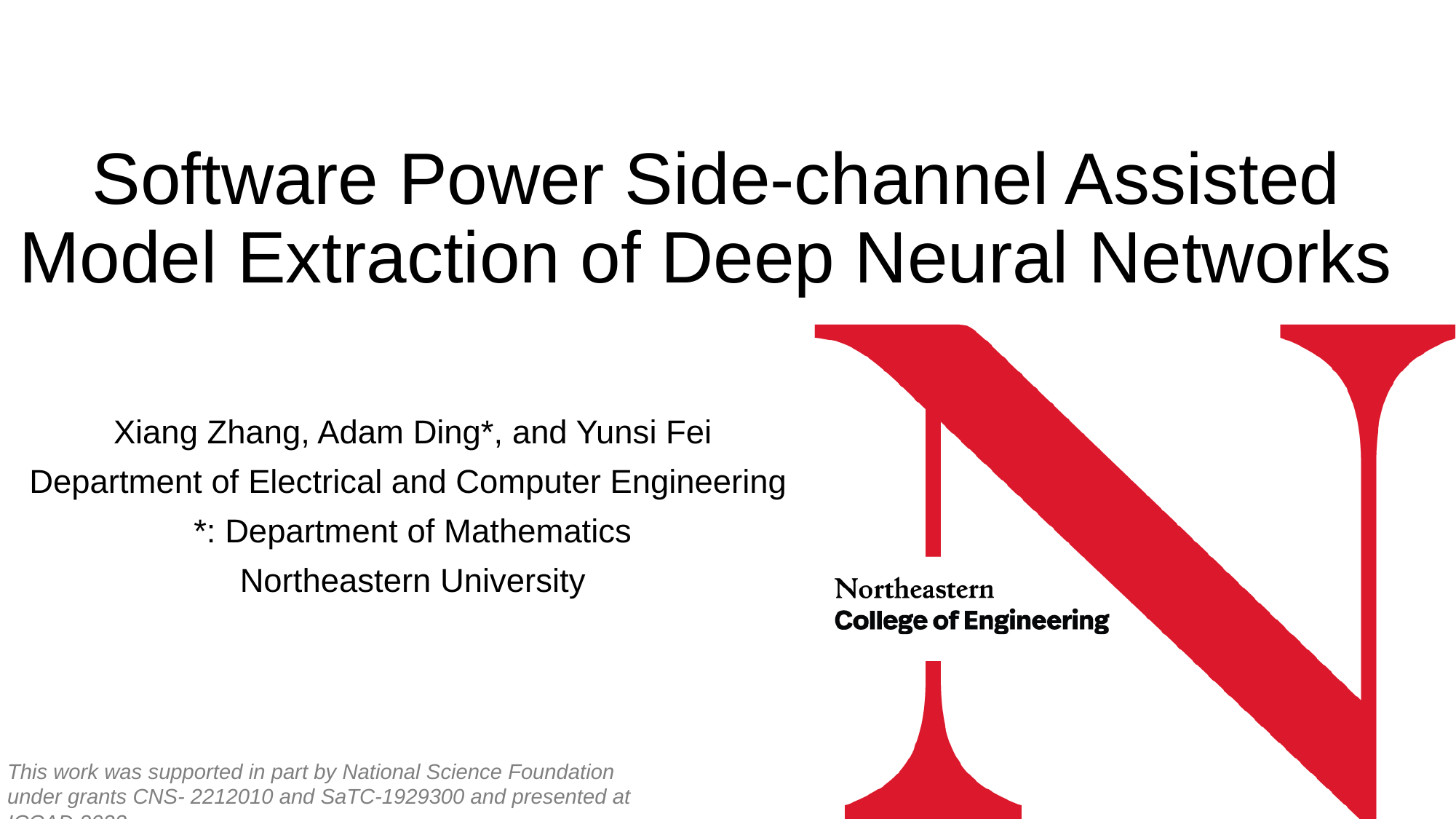

# Software Power Side-channel Assisted Model Extraction of Deep Neural Networks
Xiang Zhang, Adam Ding*, and Yunsi Fei
Department of Electrical and Computer Engineering
*: Department of Mathematics
Northeastern University
This work was supported in part by National Science Foundation under grants CNS- 2212010 and SaTC-1929300 and presented at ICCAD 2023